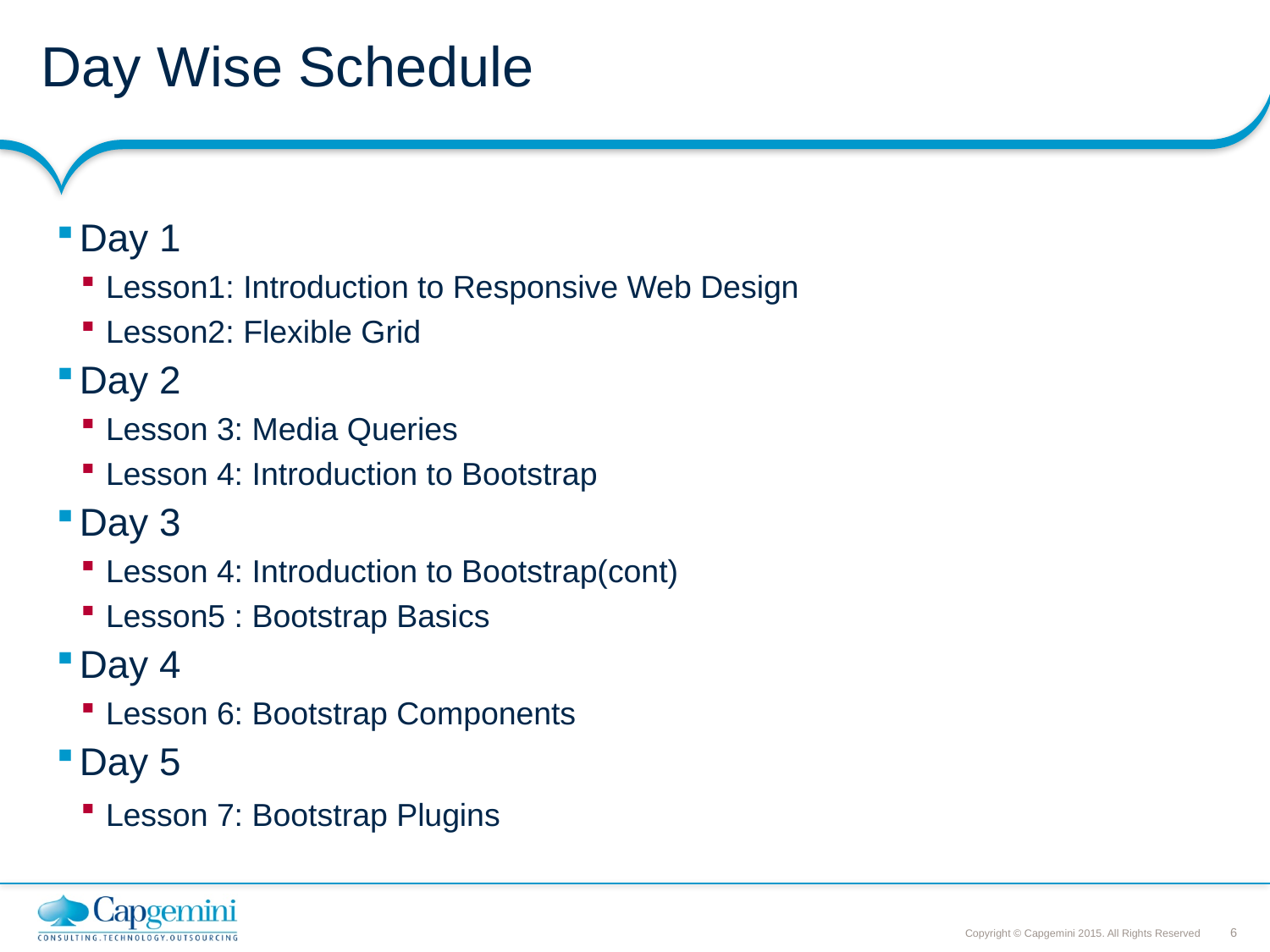

# Day Wise Schedule
Day 1
Lesson1: Introduction to Responsive Web Design
Lesson2: Flexible Grid
Day 2
Lesson 3: Media Queries
Lesson 4: Introduction to Bootstrap
Day 3
Lesson 4: Introduction to Bootstrap(cont)
Lesson5 : Bootstrap Basics
Day 4
Lesson 6: Bootstrap Components
Day 5
Lesson 7: Bootstrap Plugins